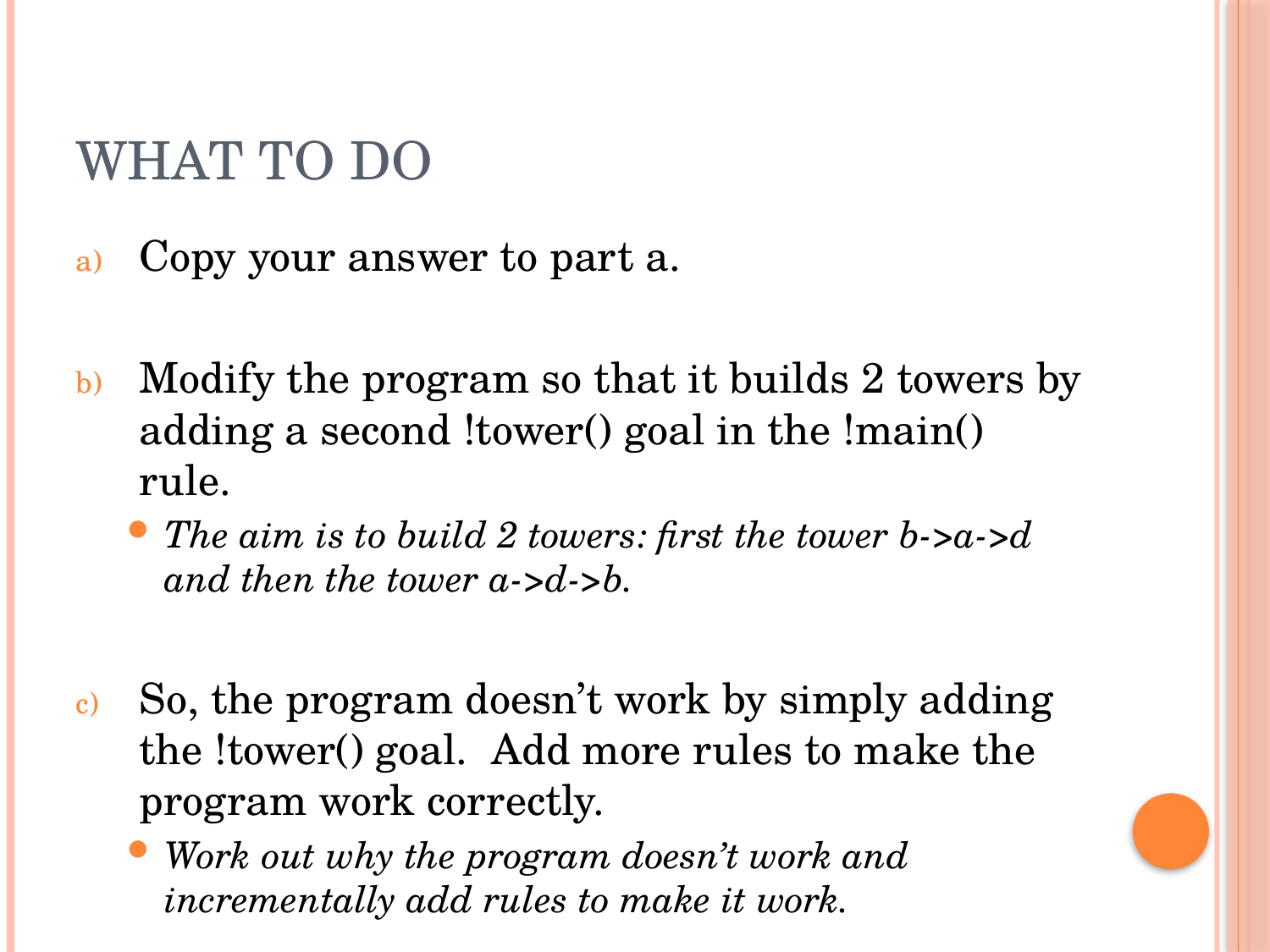

# What to do
Copy your answer to part a.

Modify the program so that it builds 2 towers by adding a second !tower() goal in the !main() rule.
The aim is to build 2 towers: first the tower b->a->d and then the tower a->d->b.

So, the program doesn’t work by simply adding the !tower() goal.  Add more rules to make the program work correctly.
Work out why the program doesn’t work and incrementally add rules to make it work.